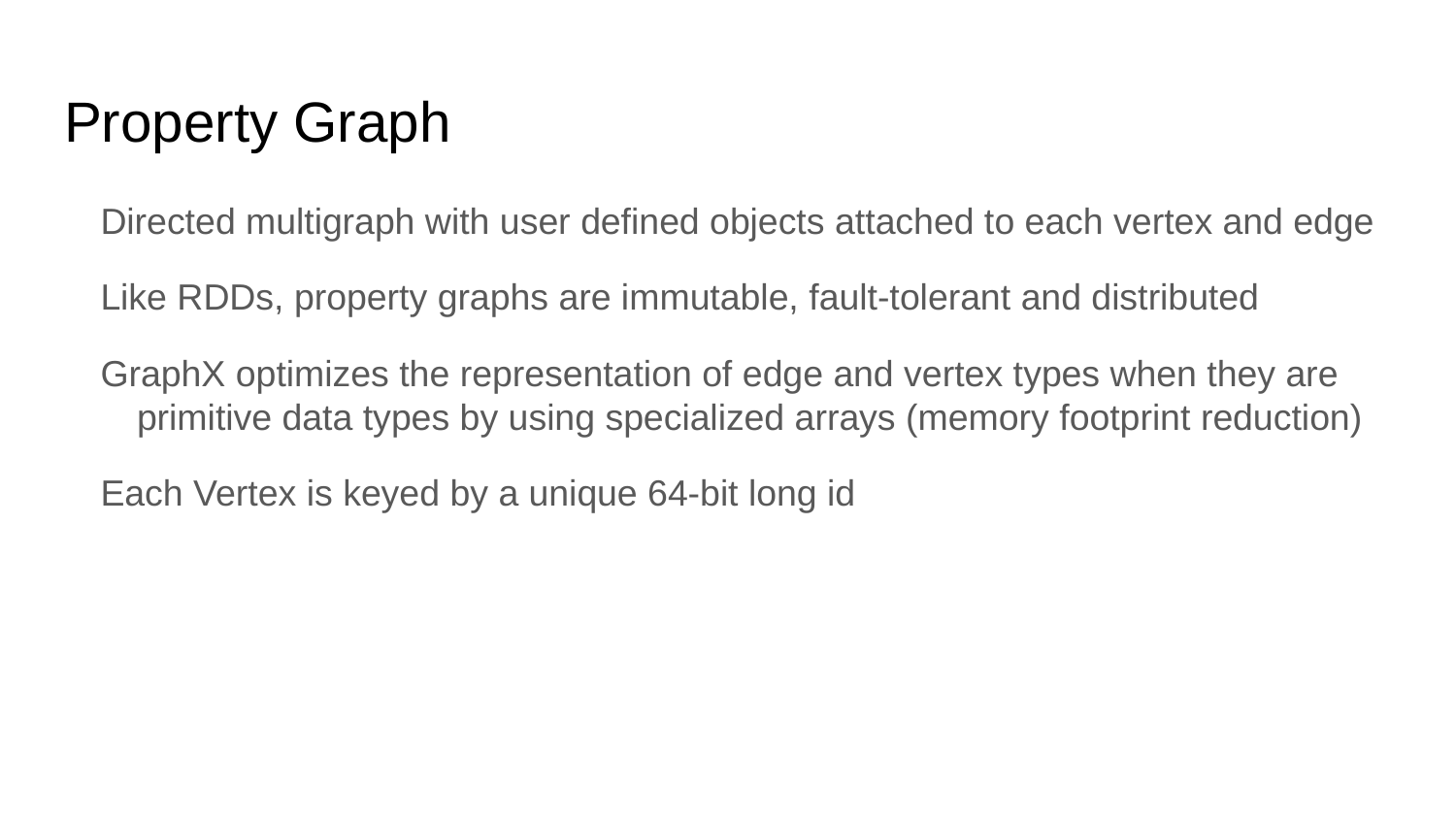

# Property Graph
Directed multigraph with user defined objects attached to each vertex and edge
Like RDDs, property graphs are immutable, fault-tolerant and distributed
GraphX optimizes the representation of edge and vertex types when they are primitive data types by using specialized arrays (memory footprint reduction)
Each Vertex is keyed by a unique 64-bit long id